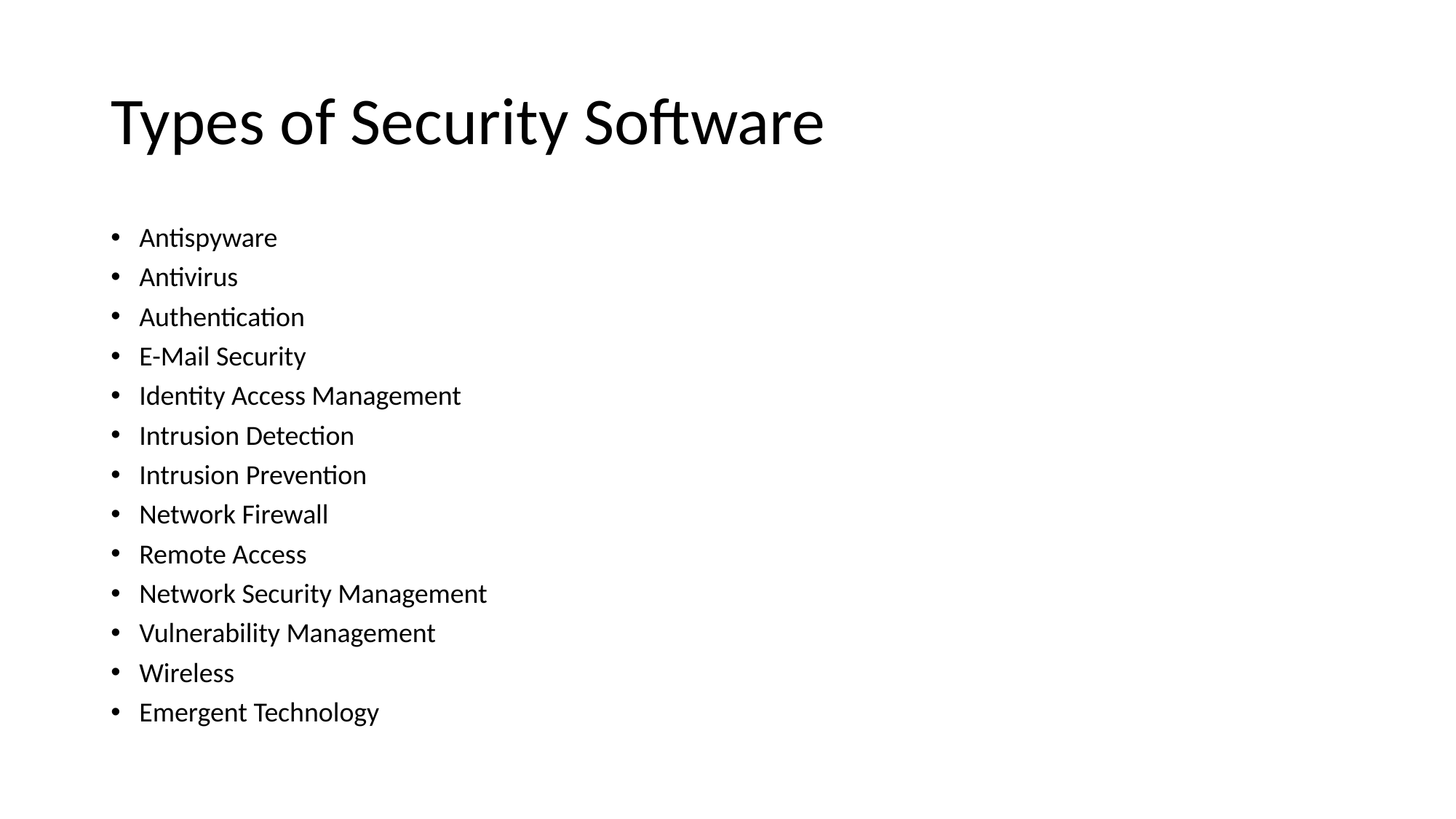

# Types of Security Software
Antispyware
Antivirus
Authentication
E-Mail Security
Identity Access Management
Intrusion Detection
Intrusion Prevention
Network Firewall
Remote Access
Network Security Management
Vulnerability Management
Wireless
Emergent Technology